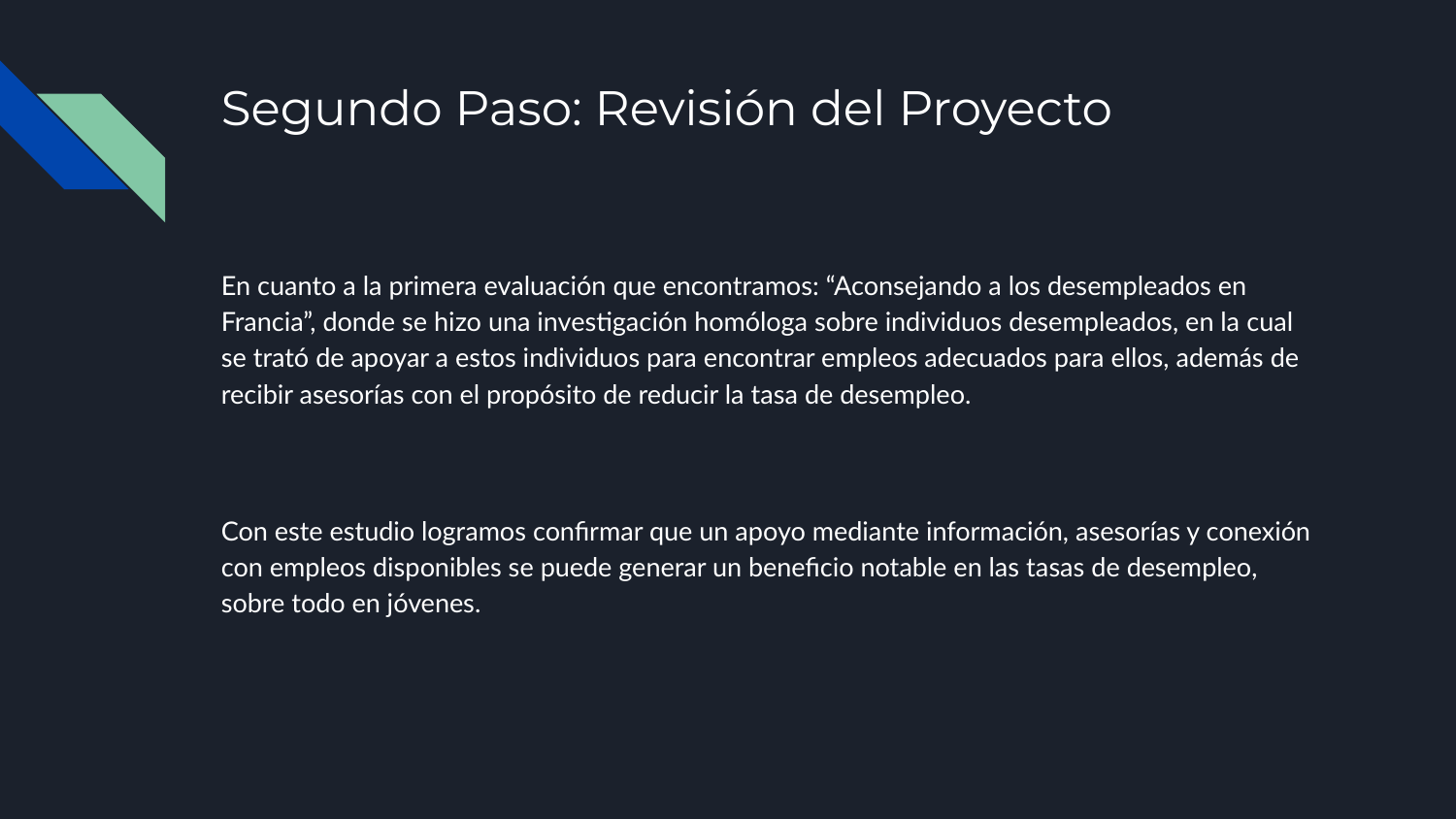

# Segundo Paso: Revisión del Proyecto

En cuanto a la primera evaluación que encontramos: “Aconsejando a los desempleados en Francia”, donde se hizo una investigación homóloga sobre individuos desempleados, en la cual se trató de apoyar a estos individuos para encontrar empleos adecuados para ellos, además de recibir asesorías con el propósito de reducir la tasa de desempleo.

Con este estudio logramos confirmar que un apoyo mediante información, asesorías y conexión con empleos disponibles se puede generar un beneficio notable en las tasas de desempleo, sobre todo en jóvenes.